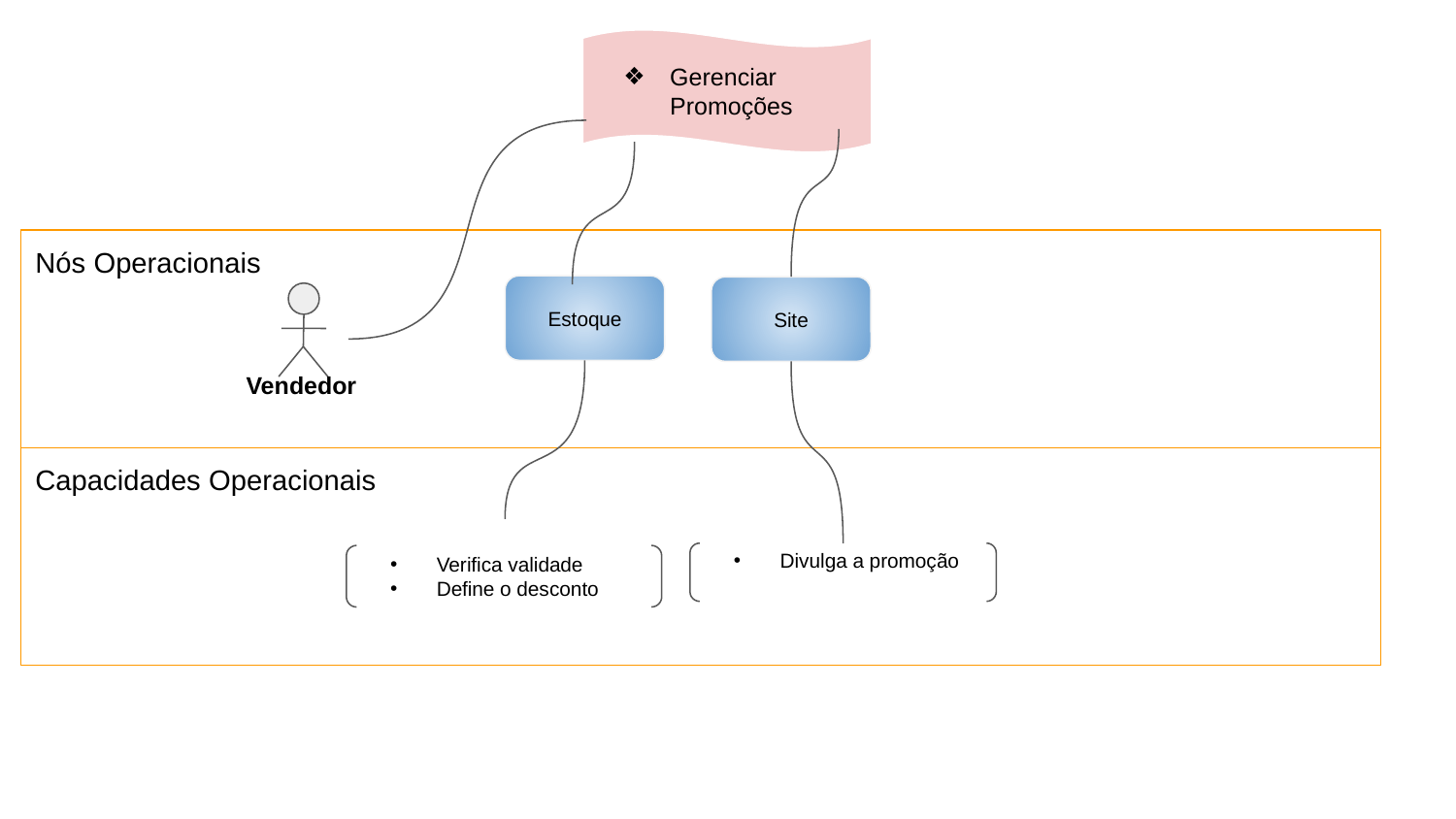

Gerenciar Promoções
Nós Operacionais
Estoque
Site

Vendedor
Capacidades Operacionais
Divulga a promoção

Verifica validade
Define o desconto